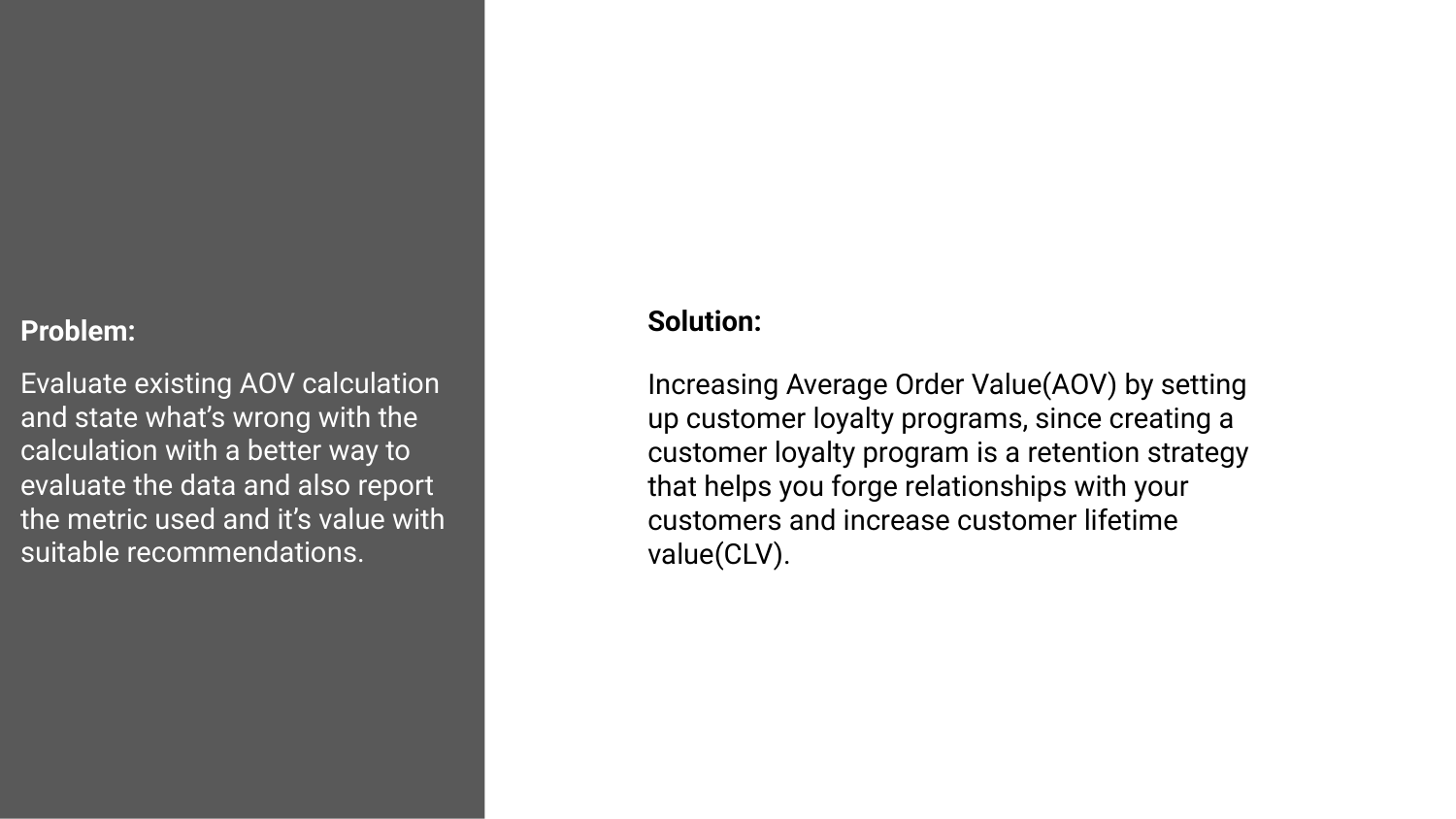

Solution:
Increasing Average Order Value(AOV) by setting up customer loyalty programs, since creating a customer loyalty program is a retention strategy that helps you forge relationships with your customers and increase customer lifetime value(CLV).
Problem:
Evaluate existing AOV calculation and state what’s wrong with the calculation with a better way to evaluate the data and also report the metric used and it’s value with suitable recommendations.